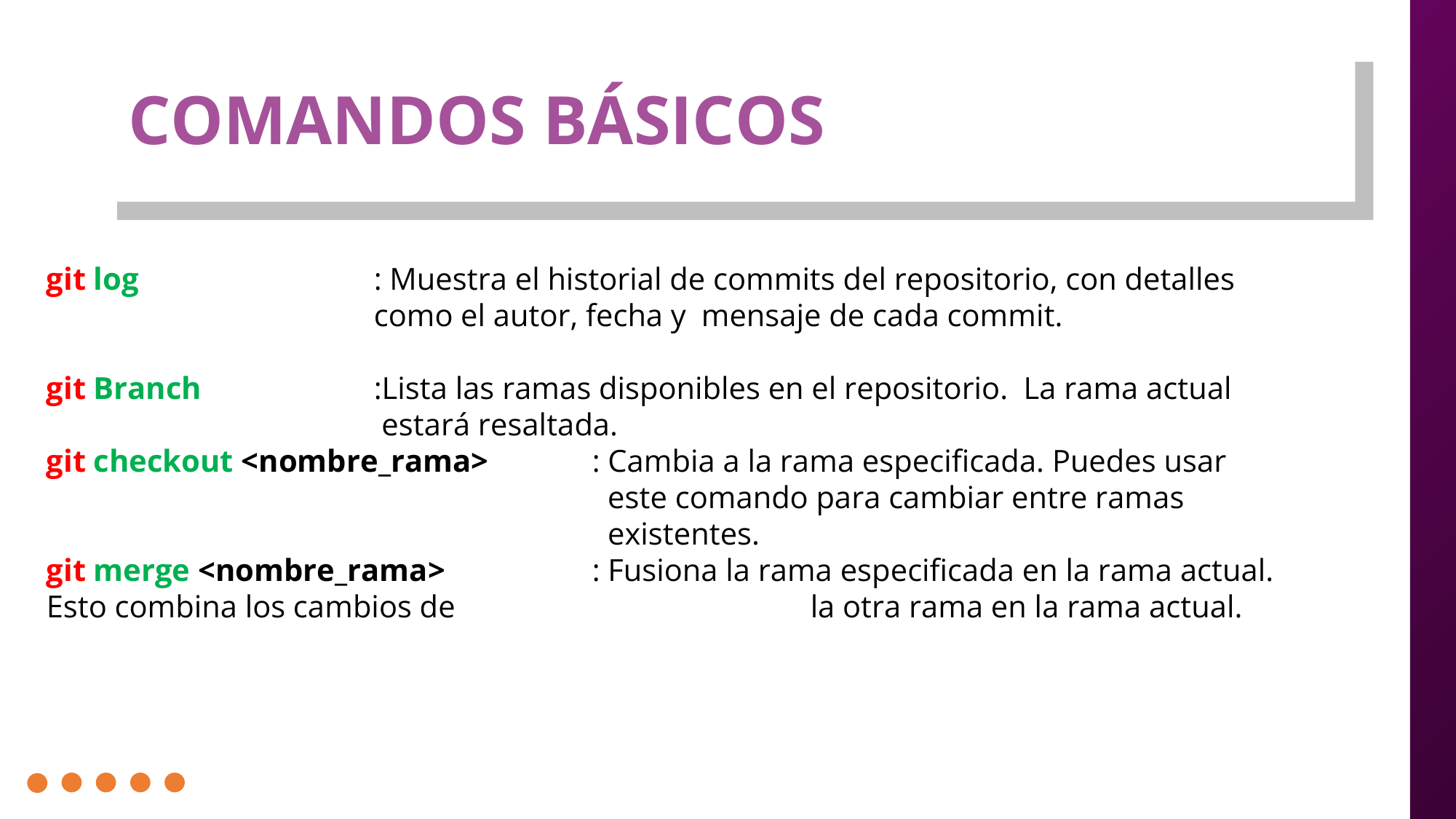

# COMANDOS BÁSICOS
git log			: Muestra el historial de commits del repositorio, con detalles 				como el autor, fecha y 	mensaje de cada commit.

git Branch		:Lista las ramas disponibles en el repositorio.  La rama actual 				 estará resaltada.
git checkout <nombre_rama>	: Cambia a la rama especificada. Puedes usar 						  este comando para cambiar entre ramas 						  existentes.
git merge <nombre_rama>		: Fusiona la rama especificada en la rama actual. Esto combina los cambios de 				la otra rama en la rama actual.